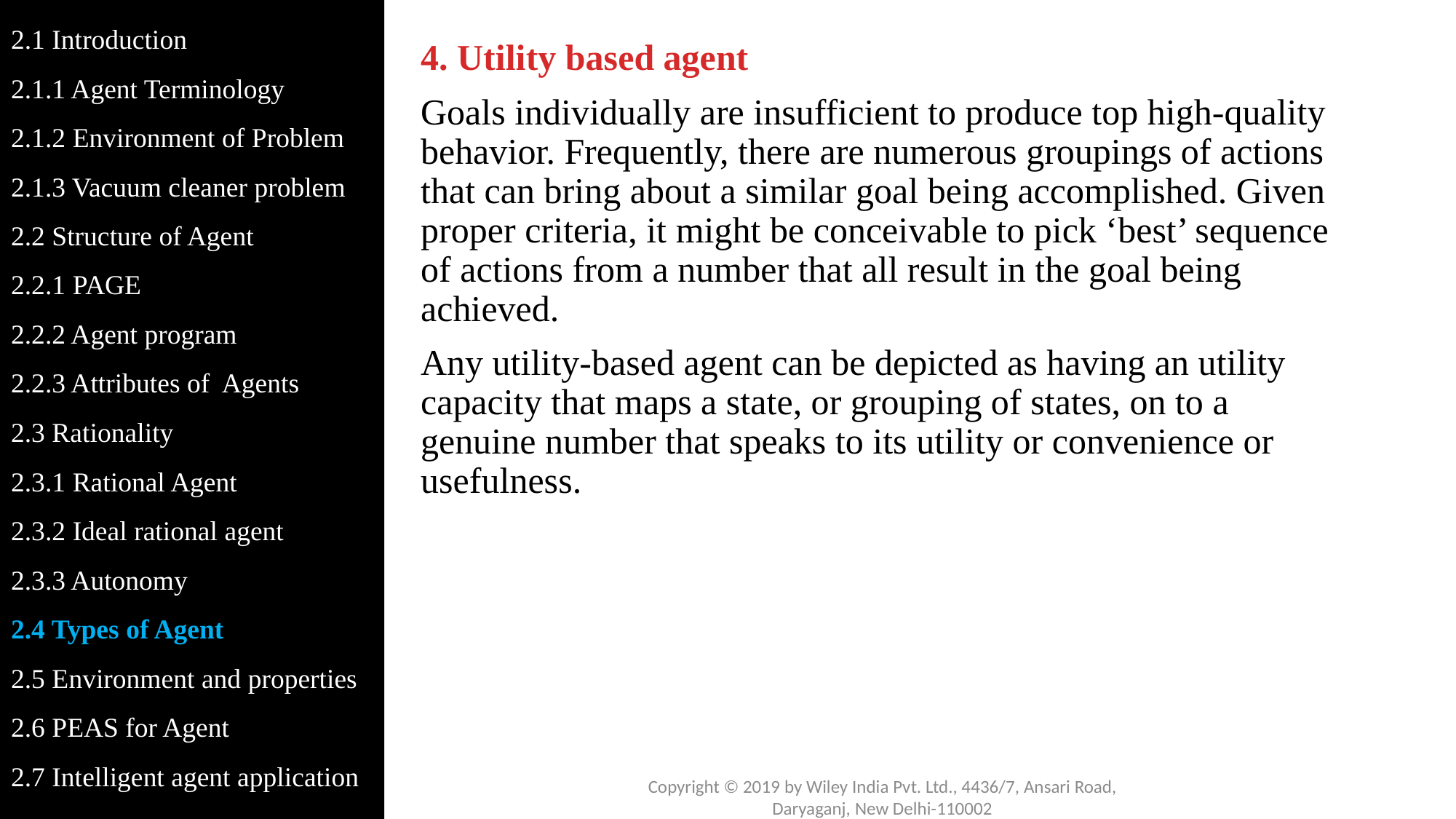

2.1 Introduction
2.1.1 Agent Terminology
2.1.2 Environment of Problem
2.1.3 Vacuum cleaner problem
2.2 Structure of Agent
2.2.1 PAGE
2.2.2 Agent program
2.2.3 Attributes of  Agents
2.3 Rationality
2.3.1 Rational Agent
2.3.2 Ideal rational agent
2.3.3 Autonomy
2.4 Types of Agent
2.5 Environment and properties
2.6 PEAS for Agent
2.7 Intelligent agent application

4. Utility based agent
Goals individually are insufficient to produce top high-quality behavior. Frequently, there are numerous groupings of actions that can bring about a similar goal being accomplished. Given proper criteria, it might be conceivable to pick ‘best’ sequence of actions from a number that all result in the goal being achieved.
Any utility-based agent can be depicted as having an utility capacity that maps a state, or grouping of states, on to a genuine number that speaks to its utility or convenience or usefulness.

Copyright © 2019 by Wiley India Pvt. Ltd., 4436/7, Ansari Road, Daryaganj, New Delhi-110002